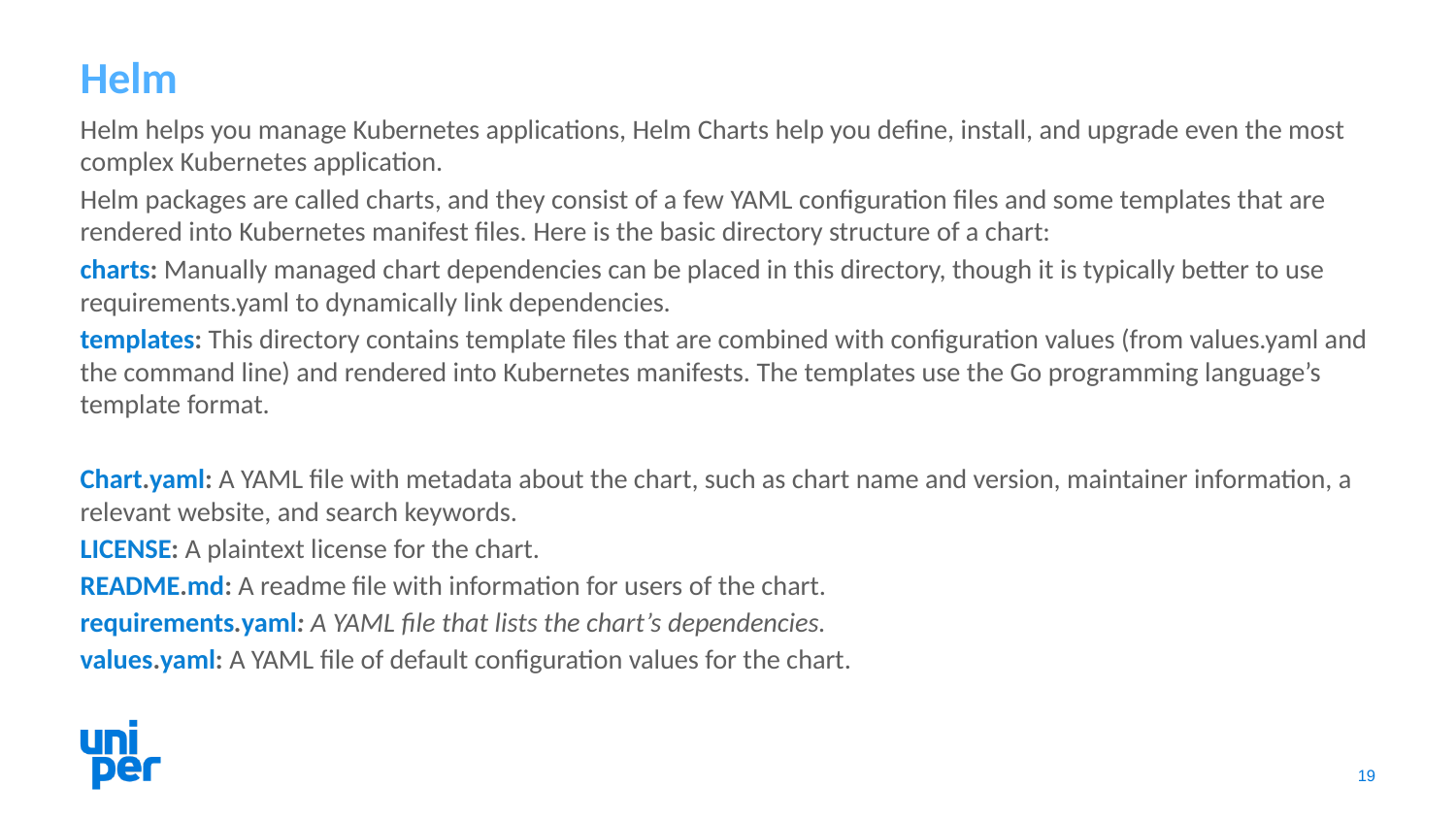

# Helm
Helm helps you manage Kubernetes applications, Helm Charts help you define, install, and upgrade even the most complex Kubernetes application.
Helm packages are called charts, and they consist of a few YAML configuration files and some templates that are rendered into Kubernetes manifest files. Here is the basic directory structure of a chart:
charts: Manually managed chart dependencies can be placed in this directory, though it is typically better to use requirements.yaml to dynamically link dependencies.
templates: This directory contains template files that are combined with configuration values (from values.yaml and the command line) and rendered into Kubernetes manifests. The templates use the Go programming language’s template format.

Chart.yaml: A YAML file with metadata about the chart, such as chart name and version, maintainer information, a relevant website, and search keywords.
LICENSE: A plaintext license for the chart.
README.md: A readme file with information for users of the chart.
requirements.yaml: A YAML file that lists the chart’s dependencies.
values.yaml: A YAML file of default configuration values for the chart.

19